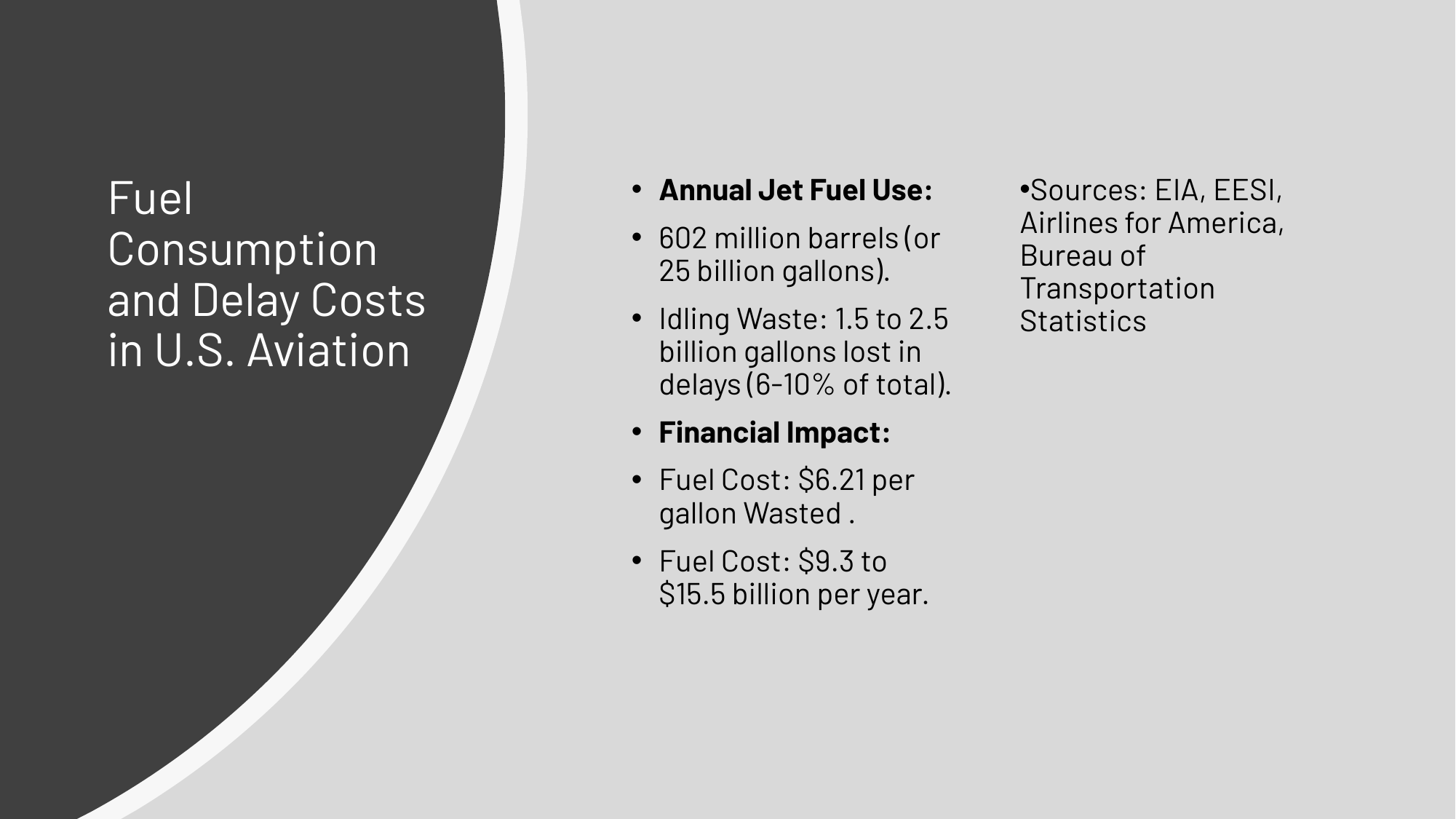

# Fuel Consumption and Delay Costs in U.S. Aviation
Annual Jet Fuel Use:
602 million barrels (or 25 billion gallons).
Idling Waste: 1.5 to 2.5 billion gallons lost in delays (6-10% of total).
Financial Impact:
Fuel Cost: $6.21 per gallon Wasted .
Fuel Cost: $9.3 to $15.5 billion per year.
Sources: EIA, EESI, Airlines for America, Bureau of Transportation Statistics